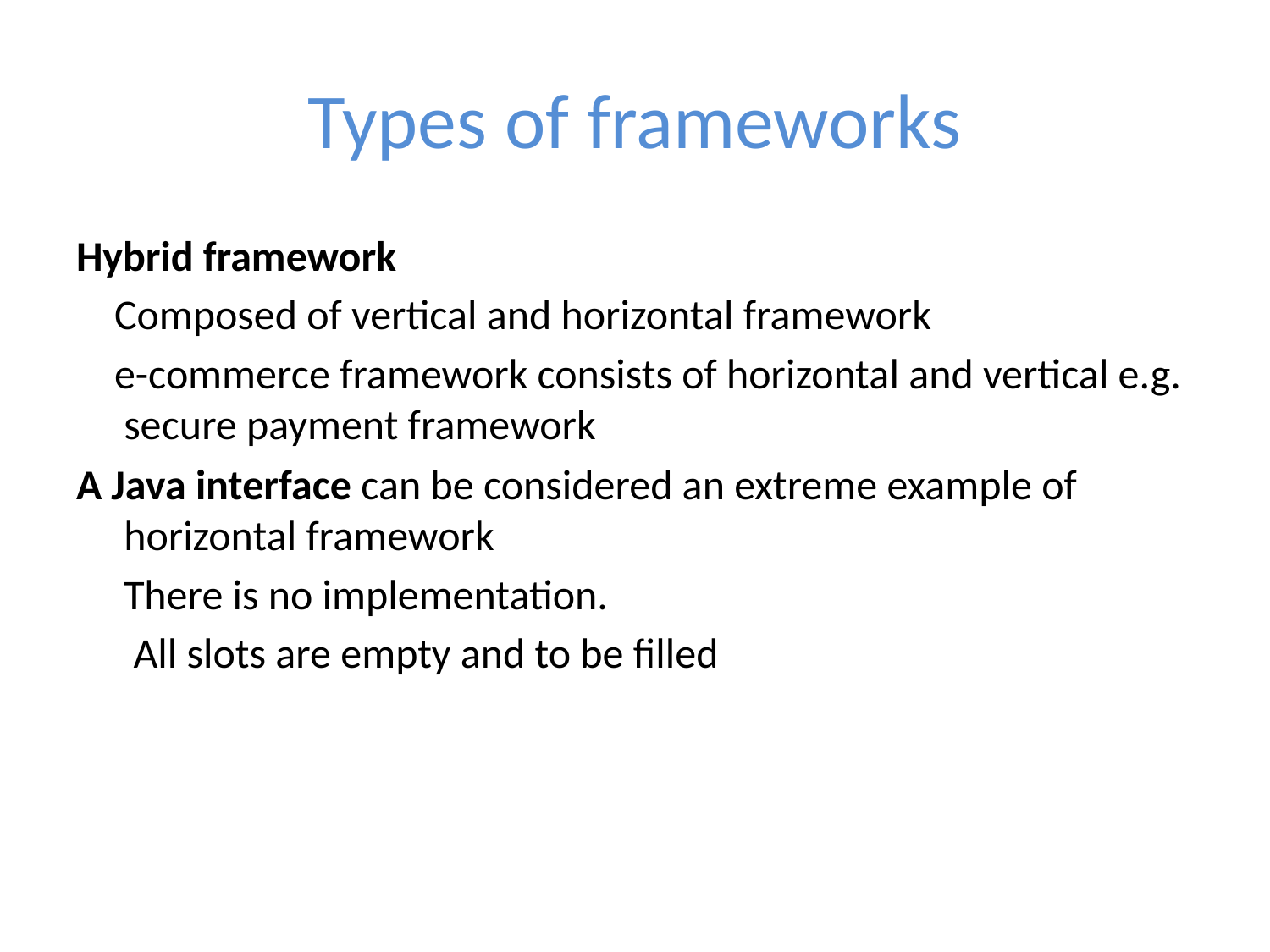

# Types of frameworks
Hybrid framework
    Composed of vertical and horizontal framework
    e-commerce framework consists of horizontal and vertical e.g. secure payment framework
A Java interface can be considered an extreme example of horizontal framework
     There is no implementation.
      All slots are empty and to be filled